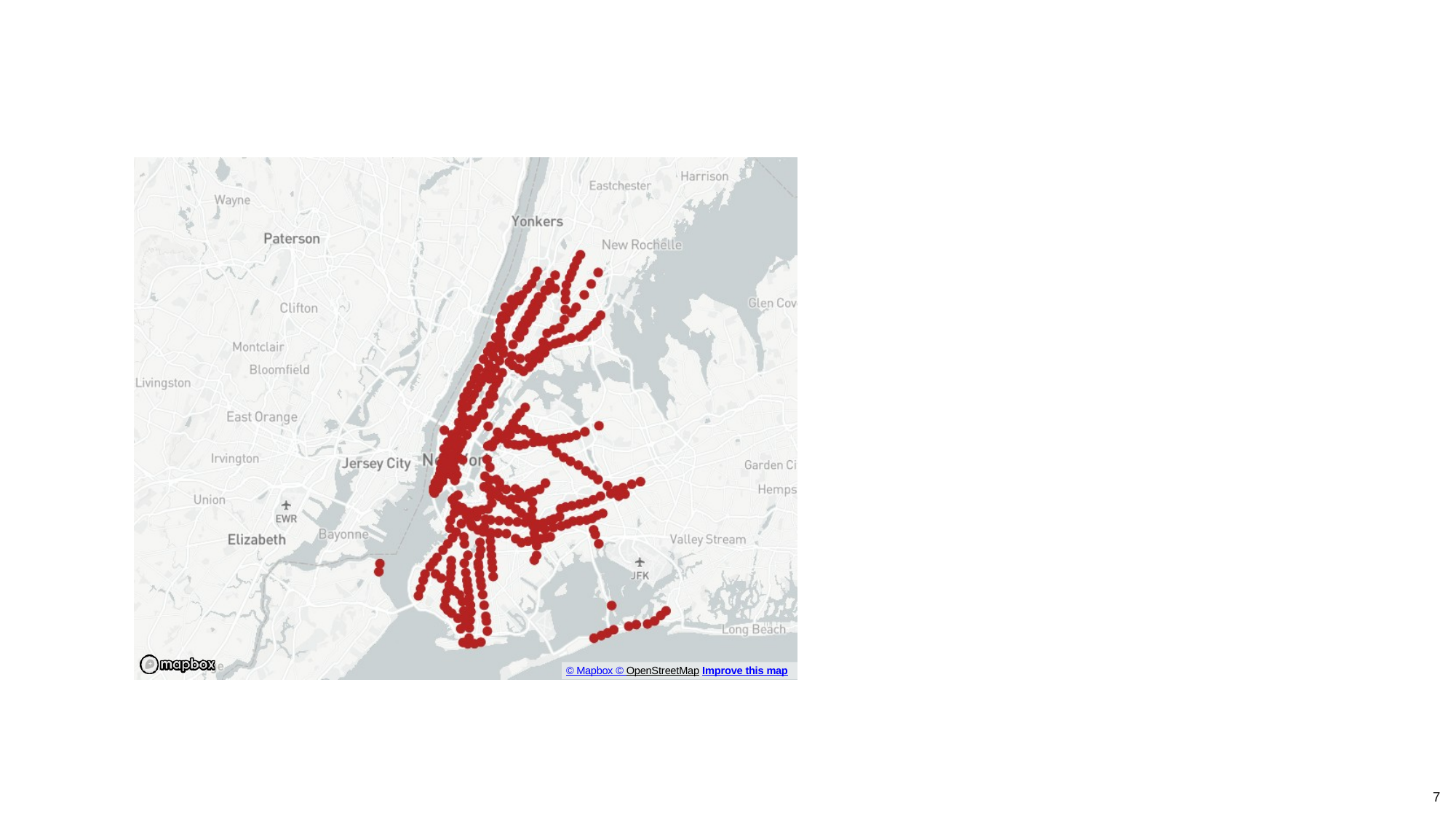

© Mapbox © OpenStreetMap Improve this map
7